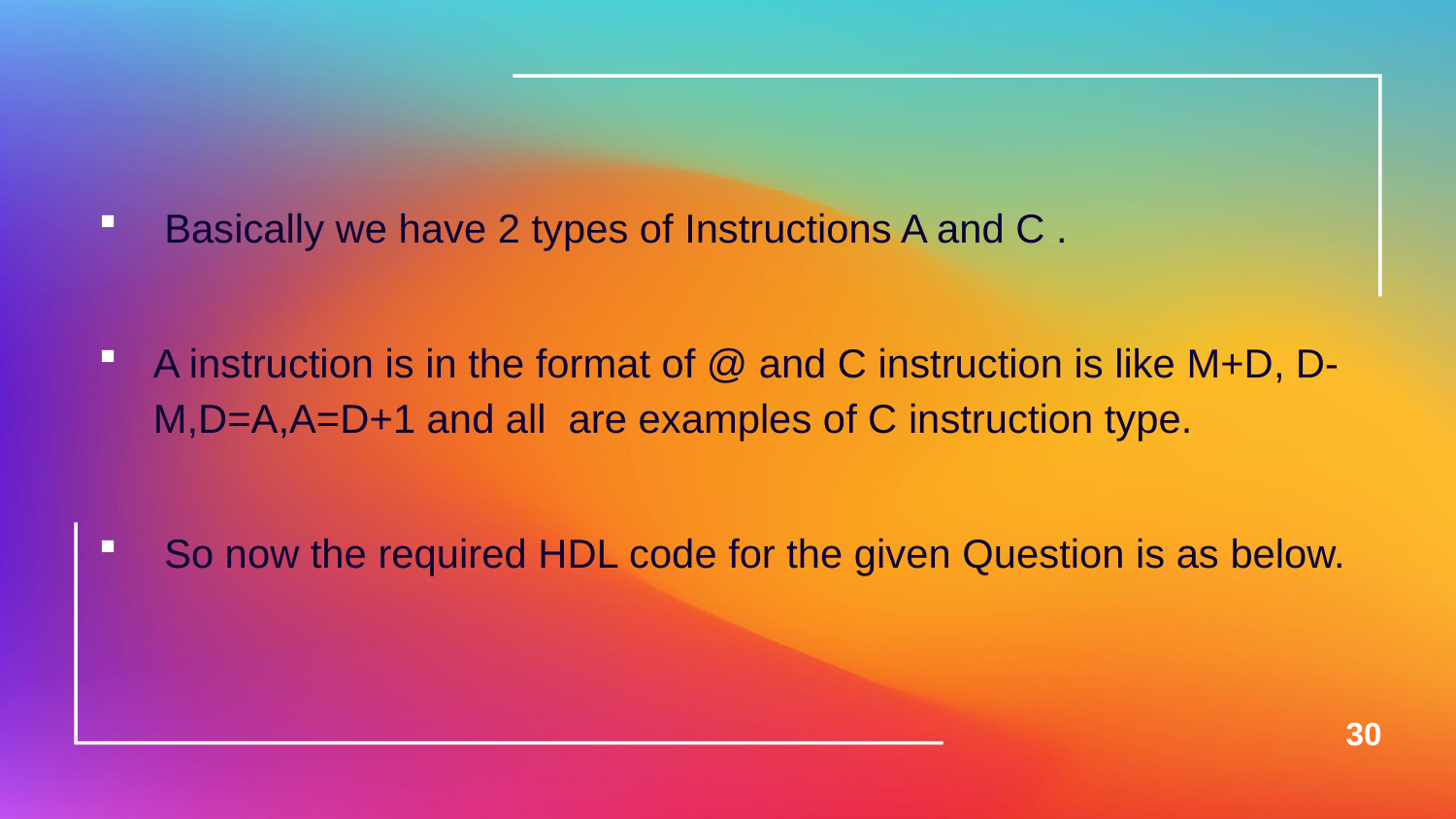

Basically we have 2 types of Instructions A and C .

A instruction is in the format of @ and C instruction is like M+D, D-M,D=A,A=D+1 and all  are examples of C instruction type.

 So now the required HDL code for the given Question is as below.
30